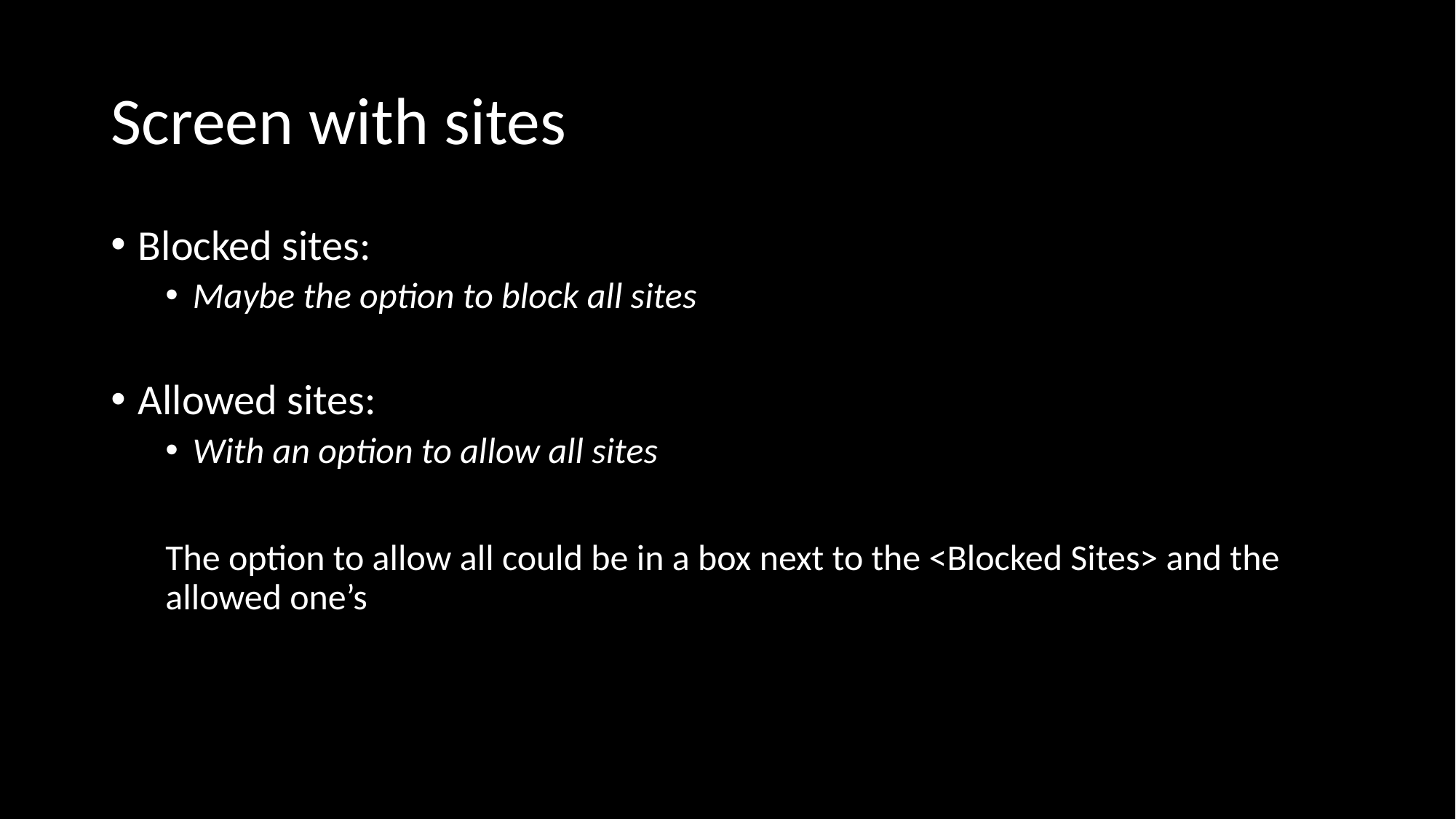

# Screen with sites
Blocked sites:
Maybe the option to block all sites

Allowed sites:
With an option to allow all sites

The option to allow all could be in a box next to the <Blocked Sites> and the allowed one’s